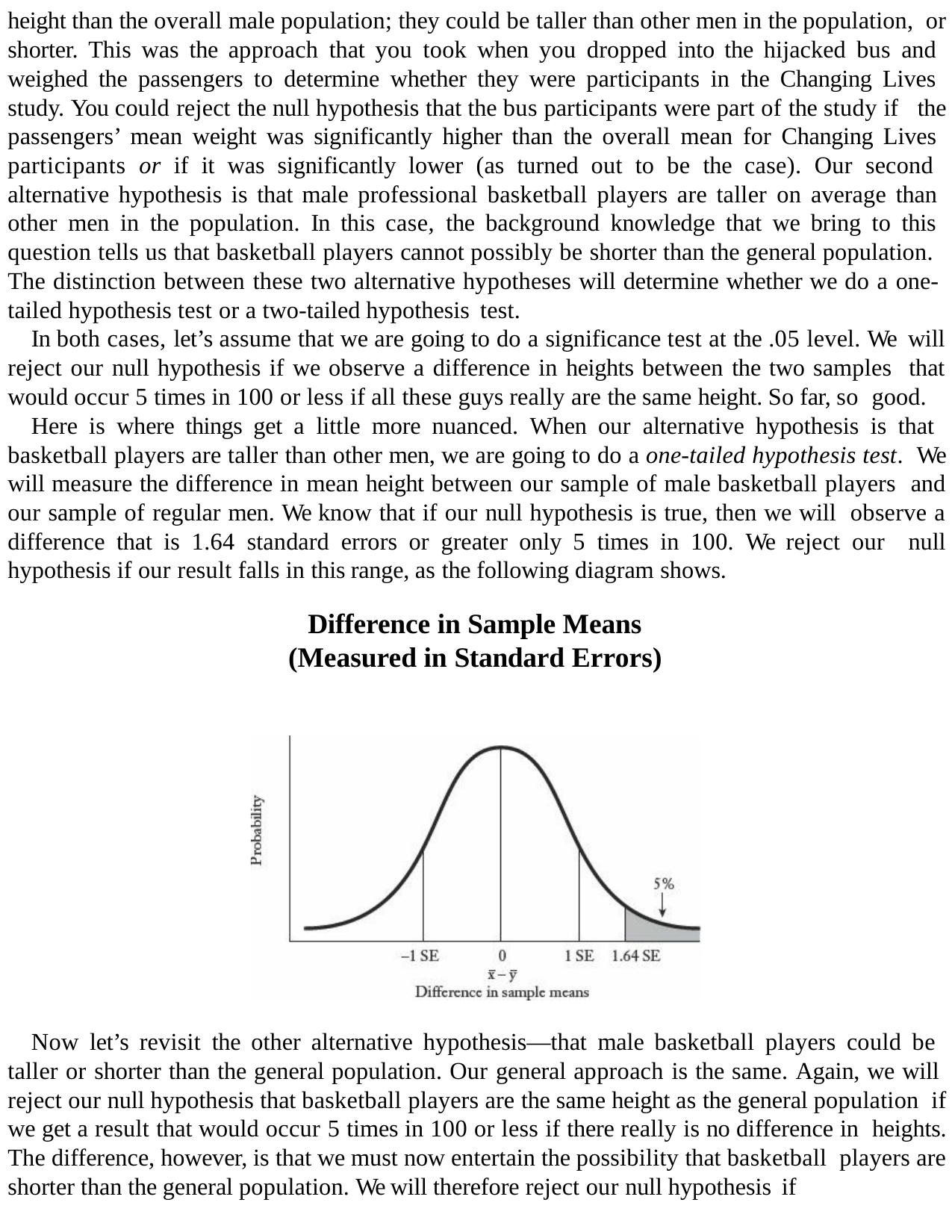

height than the overall male population; they could be taller than other men in the population,  or shorter. This was the approach that you took when you dropped into the hijacked bus and  weighed the passengers to determine whether they were participants in the Changing Lives  study. You could reject the null hypothesis that the bus participants were part of the study if  the passengers’ mean weight was significantly higher than the overall mean for Changing Lives  participants or if it was significantly lower (as turned out to be the case). Our second  alternative hypothesis is that male professional basketball players are taller on average than  other men in the population. In this case, the background knowledge that we bring to this  question tells us that basketball players cannot possibly be shorter than the general population.   The distinction between these two alternative hypotheses will determine whether we do a one-  tailed hypothesis test or a two-tailed hypothesis test.
In both cases, let’s assume that we are going to do a significance test at the .05 level. We  will reject our null hypothesis if we observe a difference in heights between the two samples  that would occur 5 times in 100 or less if all these guys really are the same height. So far, so  good.
Here is where things get a little more nuanced. When our alternative hypothesis is that  basketball players are taller than other men, we are going to do a one-tailed hypothesis test.  We will measure the difference in mean height between our sample of male basketball players  and our sample of regular men. We know that if our null hypothesis is true, then we will  observe a difference that is 1.64 standard errors or greater only 5 times in 100. We reject our  null hypothesis if our result falls in this range, as the following diagram shows.
Difference in Sample Means  (Measured in Standard Errors)

Now let’s revisit the other alternative hypothesis—that male basketball players could be  taller or shorter than the general population. Our general approach is the same. Again, we will  reject our null hypothesis that basketball players are the same height as the general population  if we get a result that would occur 5 times in 100 or less if there really is no difference in  heights. The difference, however, is that we must now entertain the possibility that basketball  players are shorter than the general population. We will therefore reject our null hypothesis if